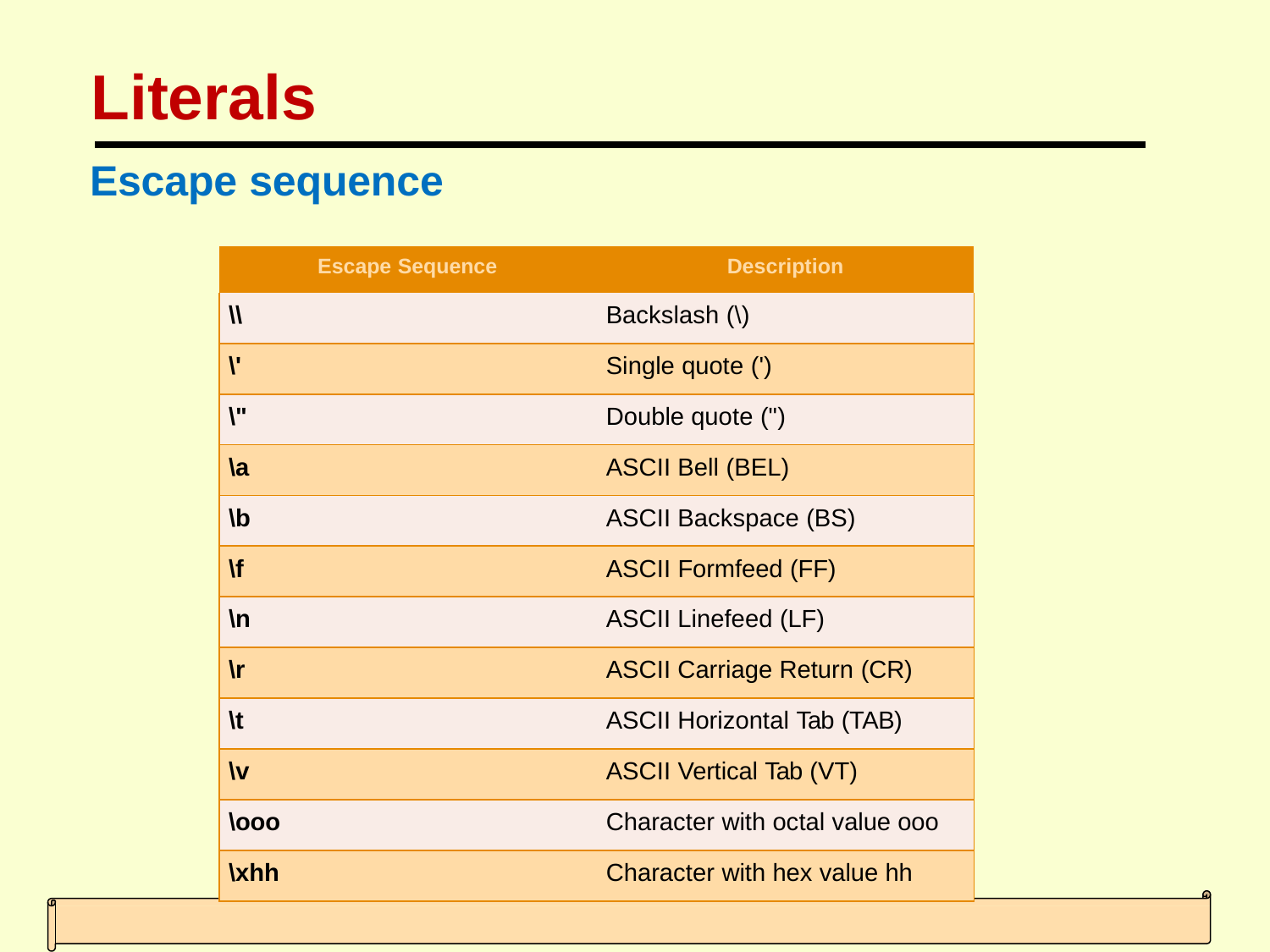

# Literals

Escape sequence
| Escape Sequence | Description |
| --- | --- |
| \\ | Backslash (\) |
| \' | Single quote (') |
| \" | Double quote (") |
| \a | ASCII Bell (BEL) |
| \b | ASCII Backspace (BS) |
| \f | ASCII Formfeed (FF) |
| \n | ASCII Linefeed (LF) |
| \r | ASCII Carriage Return (CR) |
| \t | ASCII Horizontal Tab (TAB) |
| \v | ASCII Vertical Tab (VT) |
| \ooo | Character with octal value ooo |
| \xhh | Character with hex value hh |